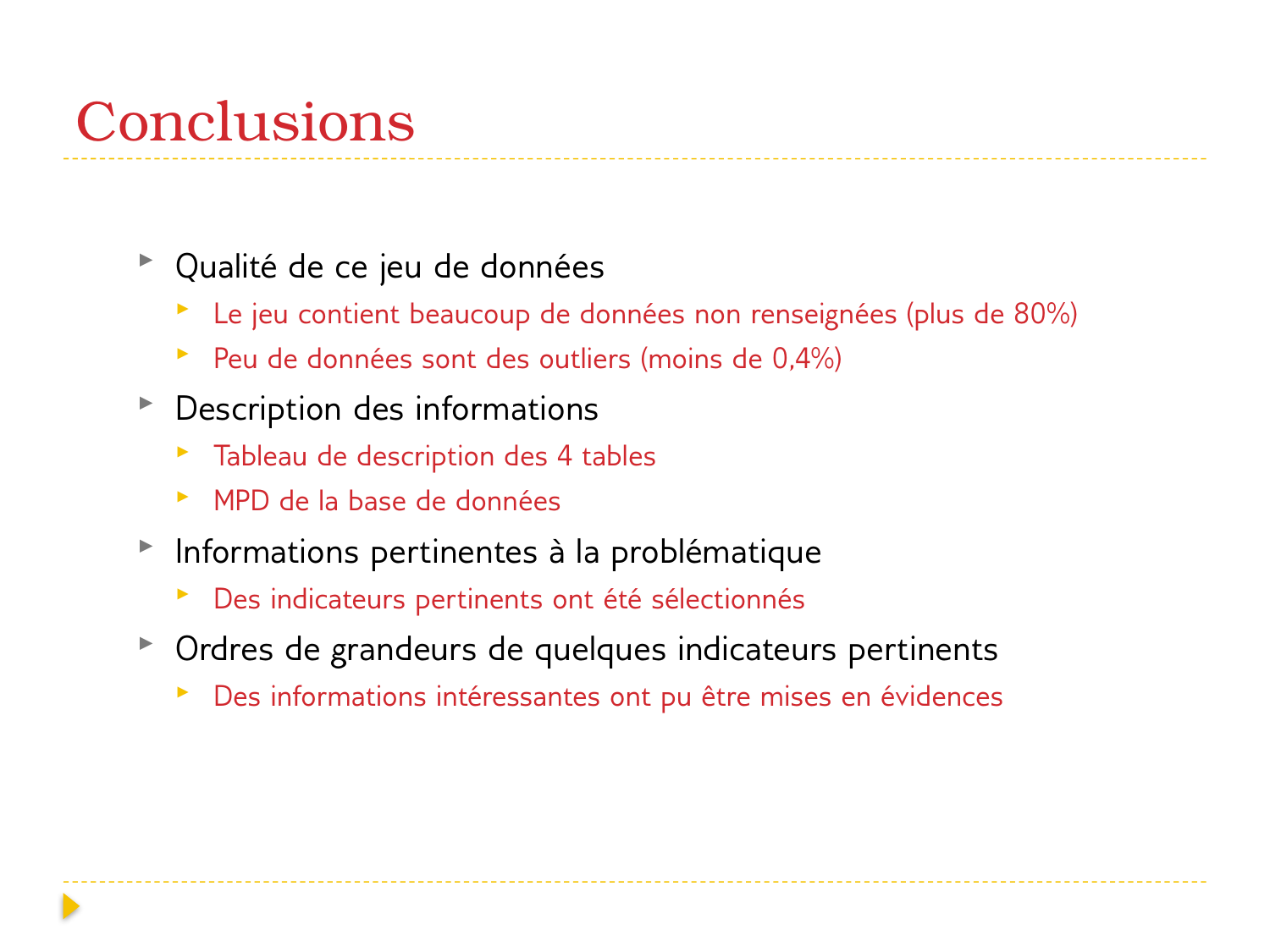

# Conclusions
Qualité de ce jeu de données
Le jeu contient beaucoup de données non renseignées (plus de 80%)
Peu de données sont des outliers (moins de 0,4%)
Description des informations
Tableau de description des 4 tables
MPD de la base de données
Informations pertinentes à la problématique
Des indicateurs pertinents ont été sélectionnés
Ordres de grandeurs de quelques indicateurs pertinents
Des informations intéressantes ont pu être mises en évidences